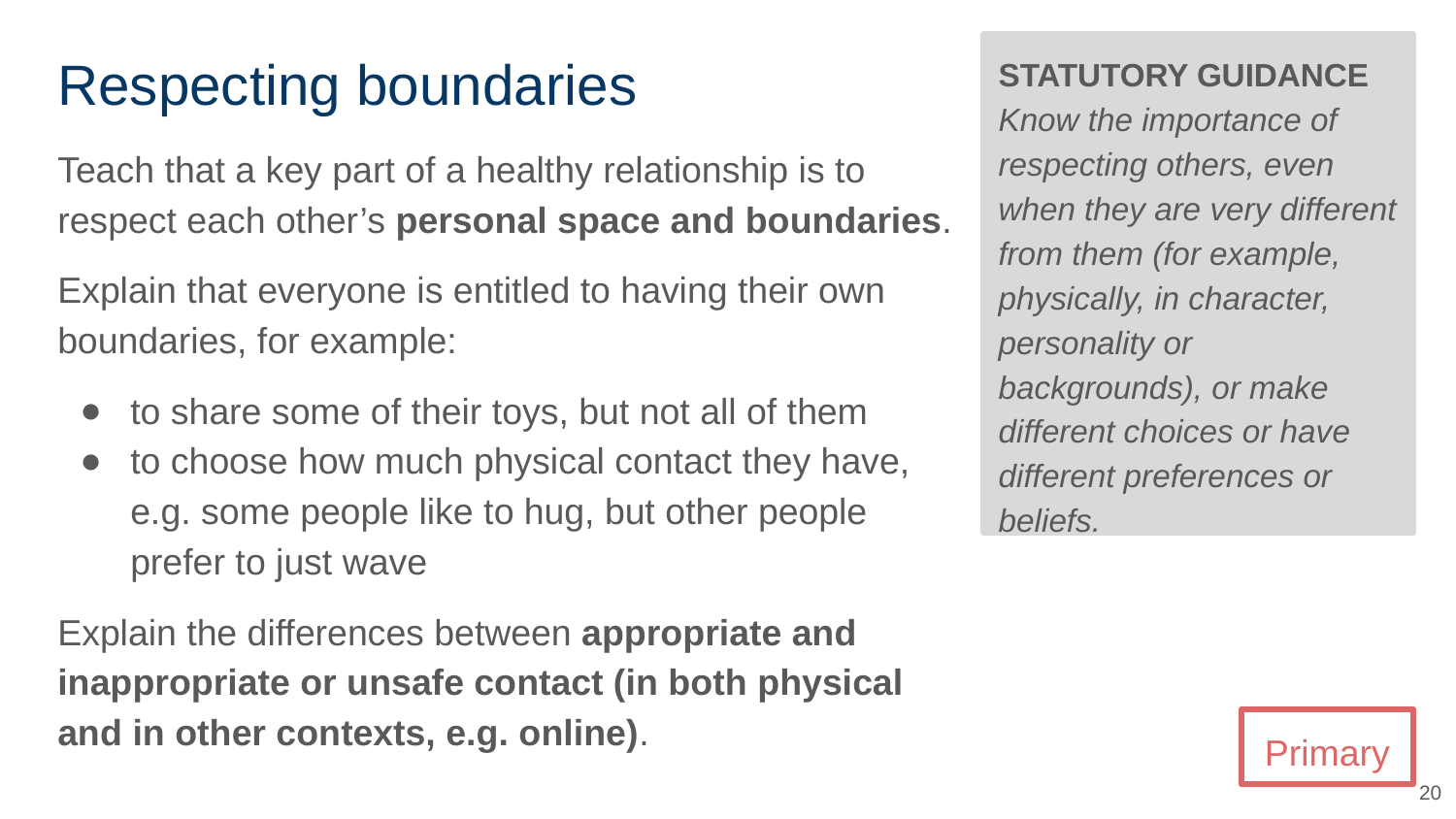

# Respecting boundaries
STATUTORY GUIDANCE
Know the importance of respecting others, even when they are very different from them (for example, physically, in character, personality or backgrounds), or make different choices or have different preferences or beliefs.

Teach that a key part of a healthy relationship is to respect each other’s personal space and boundaries.
Explain that everyone is entitled to having their own boundaries, for example:
to share some of their toys, but not all of them
to choose how much physical contact they have, e.g. some people like to hug, but other people prefer to just wave
Explain the differences between appropriate and inappropriate or unsafe contact (in both physical and in other contexts, e.g. online).

Primary
20